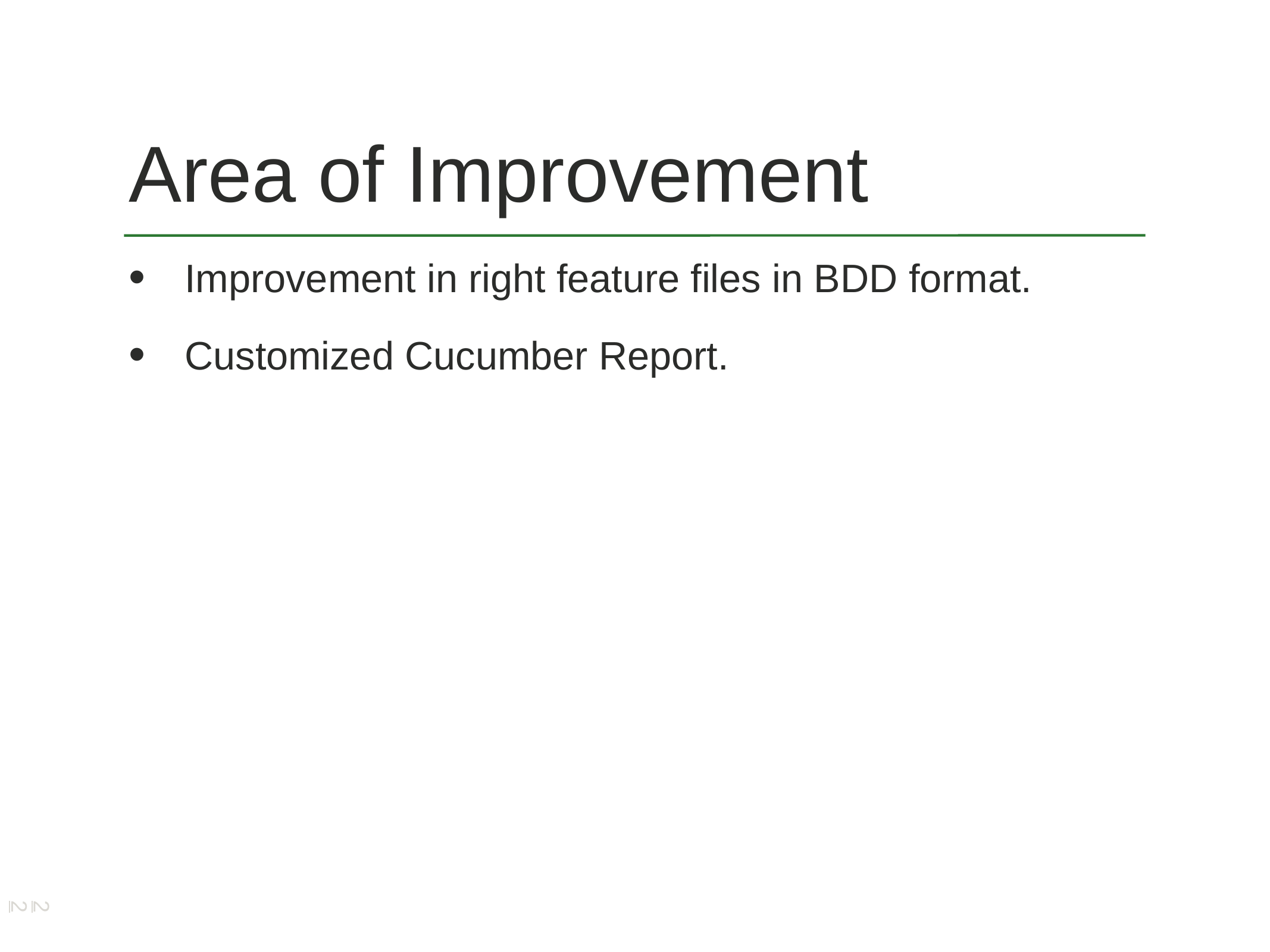

# Area of Improvement
Improvement in right feature files in BDD format.
Customized Cucumber Report.

22